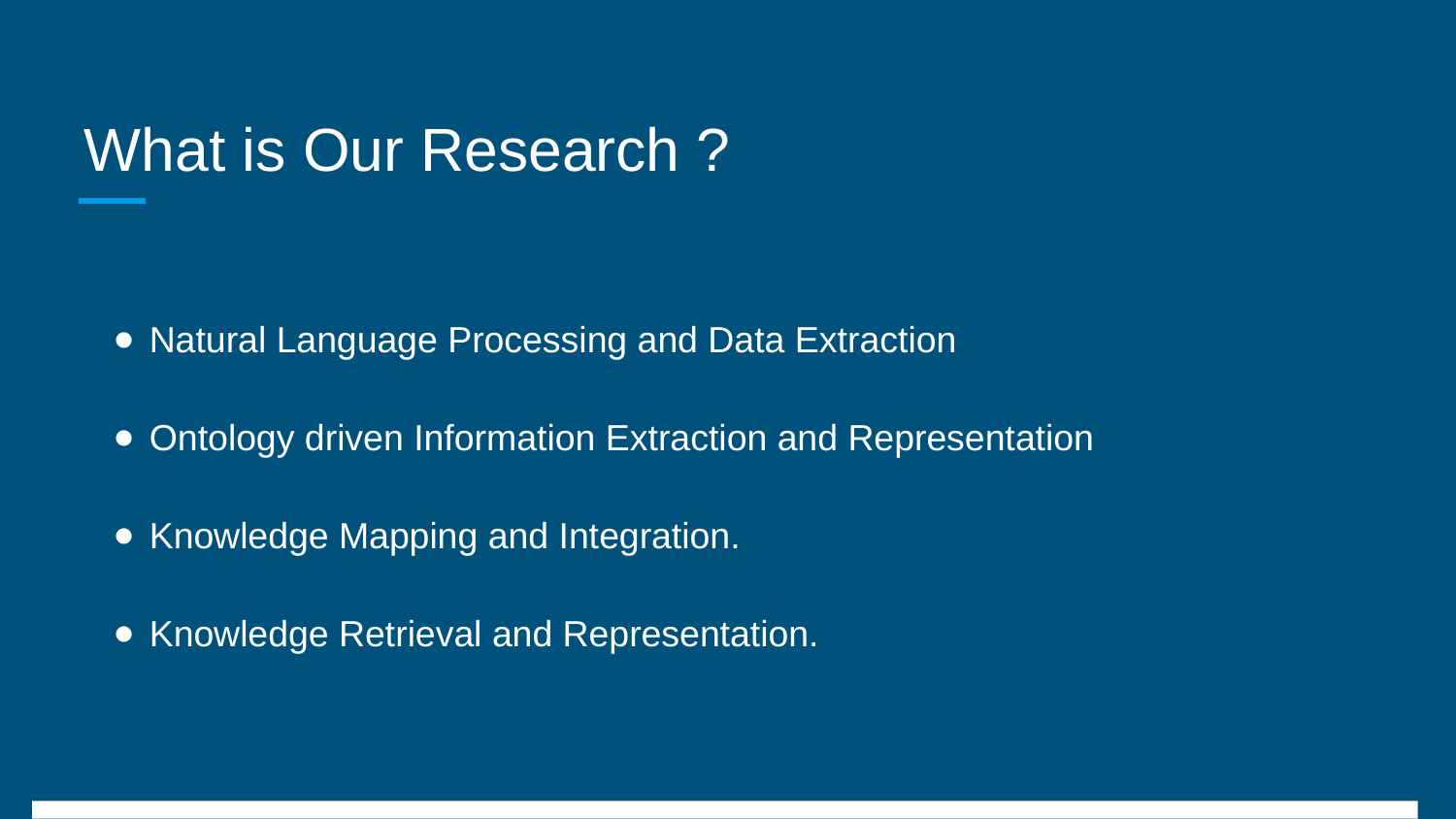

# What is Our Research ?
Natural Language Processing and Data Extraction
Ontology driven Information Extraction and Representation
Knowledge Mapping and Integration.
Knowledge Retrieval and Representation.